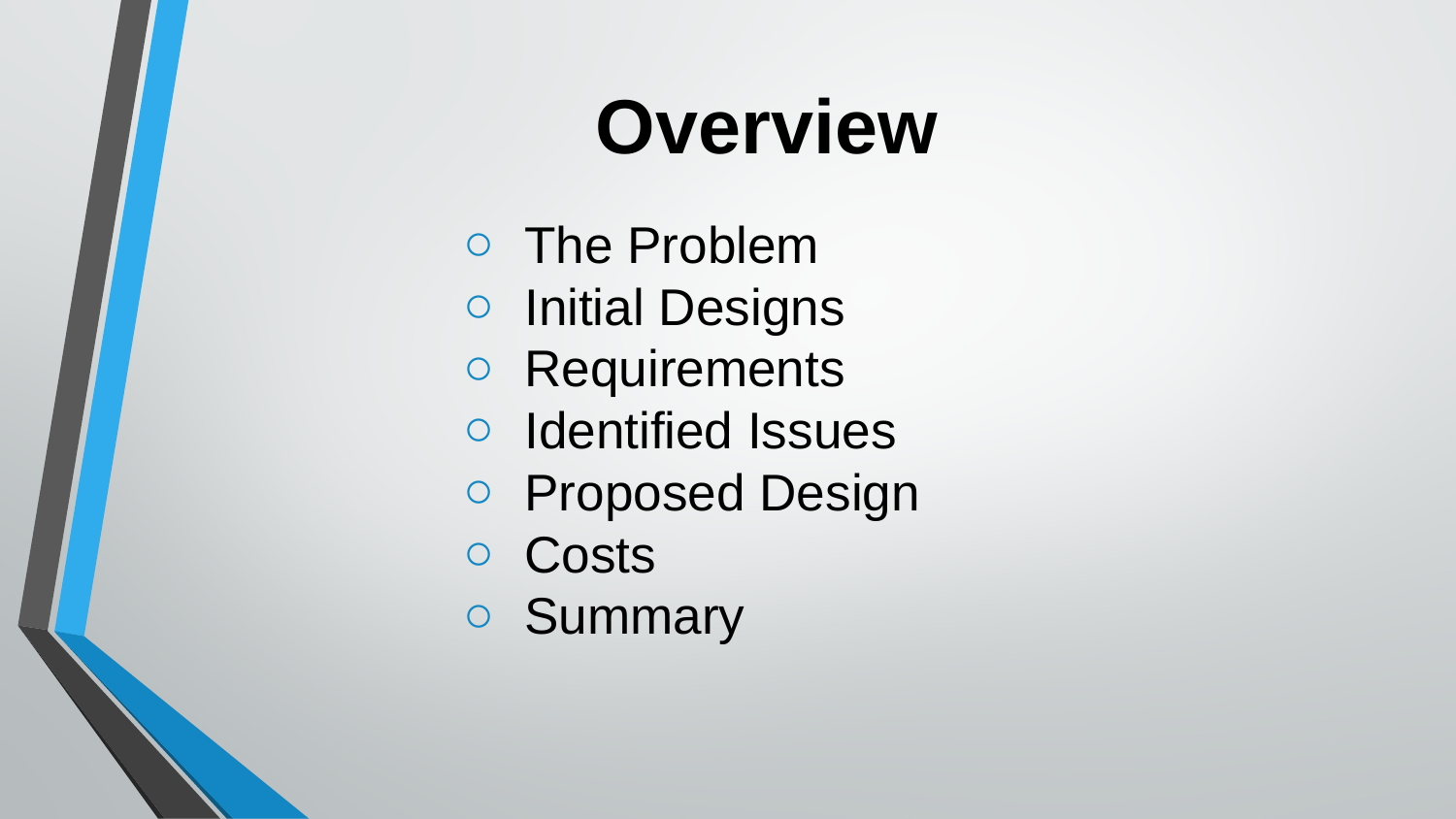

# Overview
The Problem
Initial Designs
Requirements
Identified Issues
Proposed Design
Costs
Summary